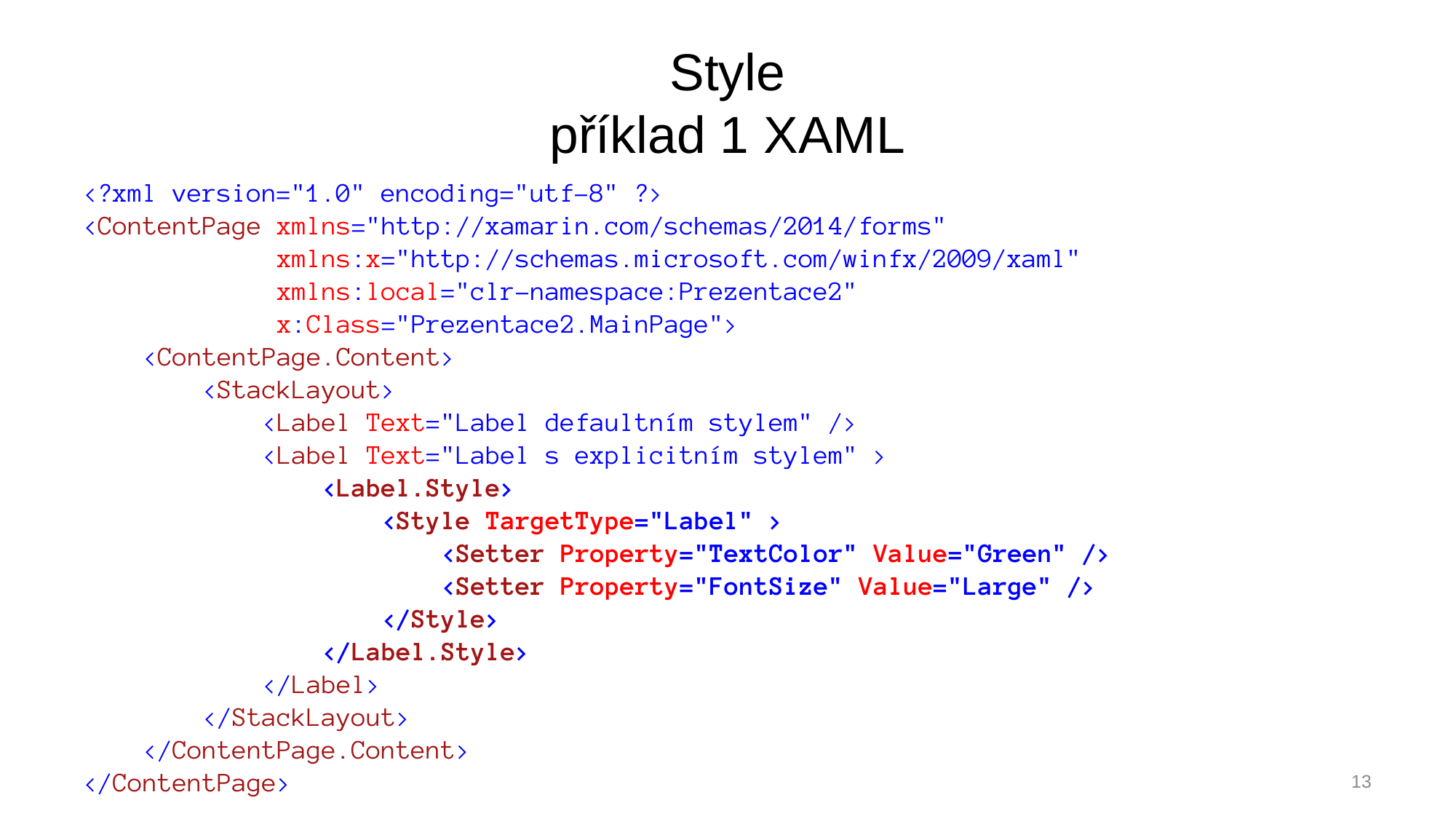

# Style příklad 1 XAML
<?xml version="1.0" encoding="utf-8" ?>
<ContentPage xmlns="http://xamarin.com/schemas/2014/forms"
             xmlns:x="http://schemas.microsoft.com/winfx/2009/xaml"
             xmlns:local="clr-namespace:Prezentace2"
             x:Class="Prezentace2.MainPage">
    <ContentPage.Content>
        <StackLayout>
            <Label Text="Label defaultním stylem" />
            <Label Text="Label s explicitním stylem" >
                <Label.Style>
                    <Style TargetType="Label" >
                        <Setter Property="TextColor" Value="Green" />
                        <Setter Property="FontSize" Value="Large" />
                    </Style>
                </Label.Style>
            </Label>
        </StackLayout>
    </ContentPage.Content>
</ContentPage>
13